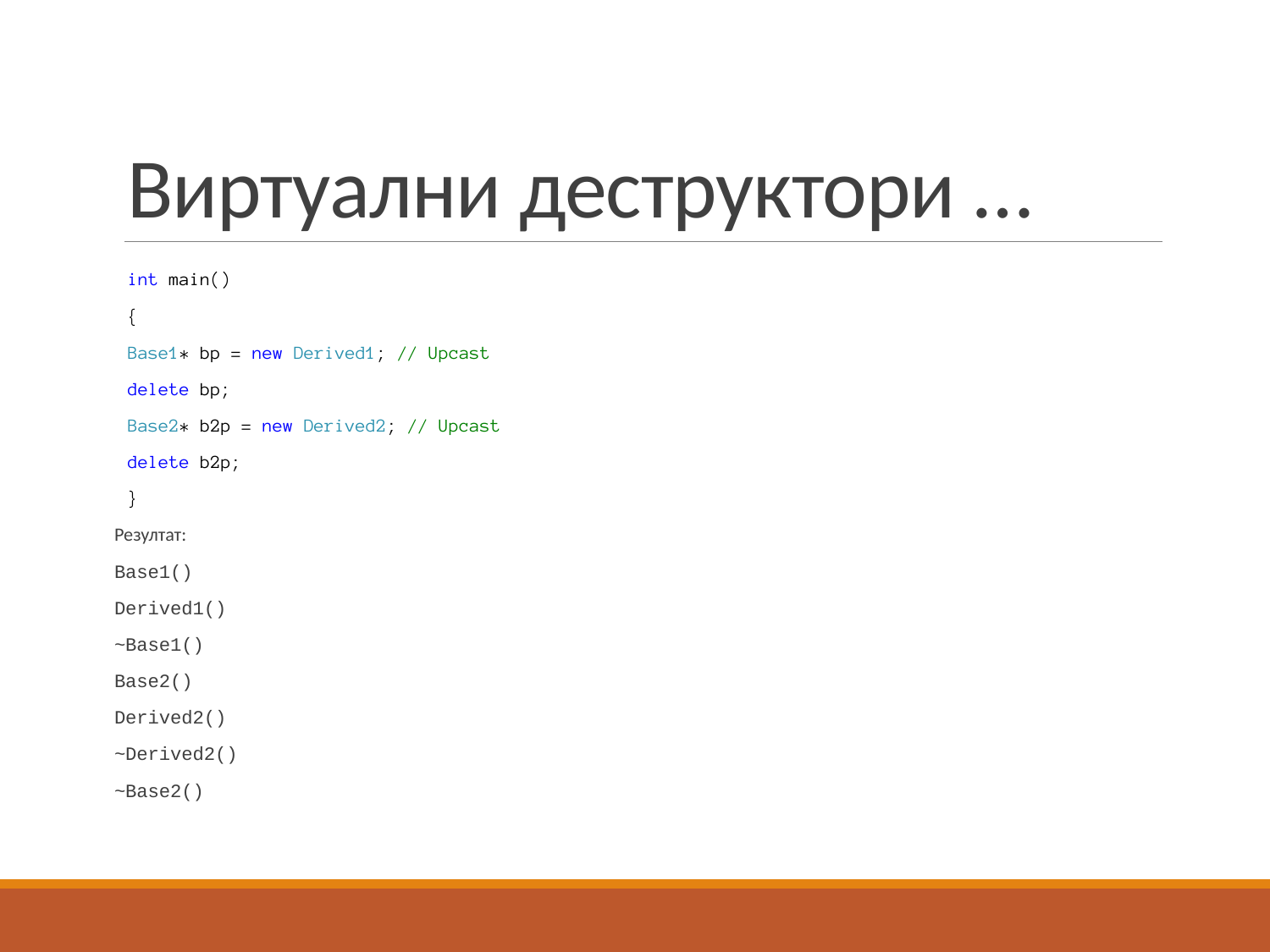

# Виртуални деструктори …
int main()
{
Base1* bp = new Derived1; // Upcast
delete bp;
Base2* b2p = new Derived2; // Upcast
delete b2p;
}
Резултат:
Base1()
Derived1()
~Base1()
Base2()
Derived2()
~Derived2()
~Base2()